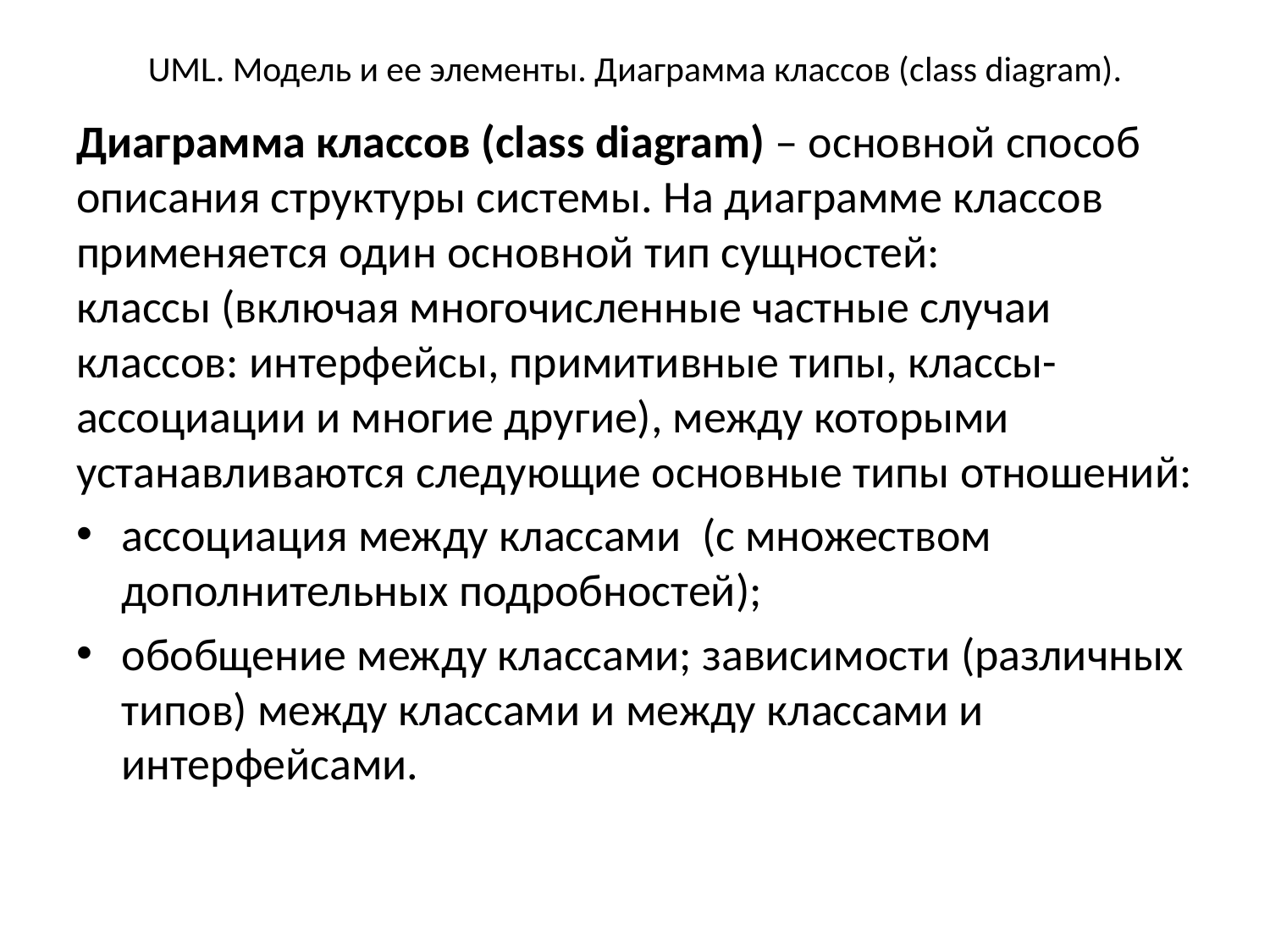

# UML. Модель и ее элементы. Диаграмма классов (сlass diagram).
Диаграмма классов (class diagram) ‒ основной способ описания структуры системы. На диаграмме классов применяется один основной тип сущностей: классы (включая многочисленные частные случаи классов: интерфейсы, примитивные типы, классы-ассоциации и многие другие), между которыми устанавливаются следующие основные типы отношений:
ассоциация между классами  (с множеством дополнительных подробностей);
обобщение между классами; зависимости (различных типов) между классами и между классами и интерфейсами.